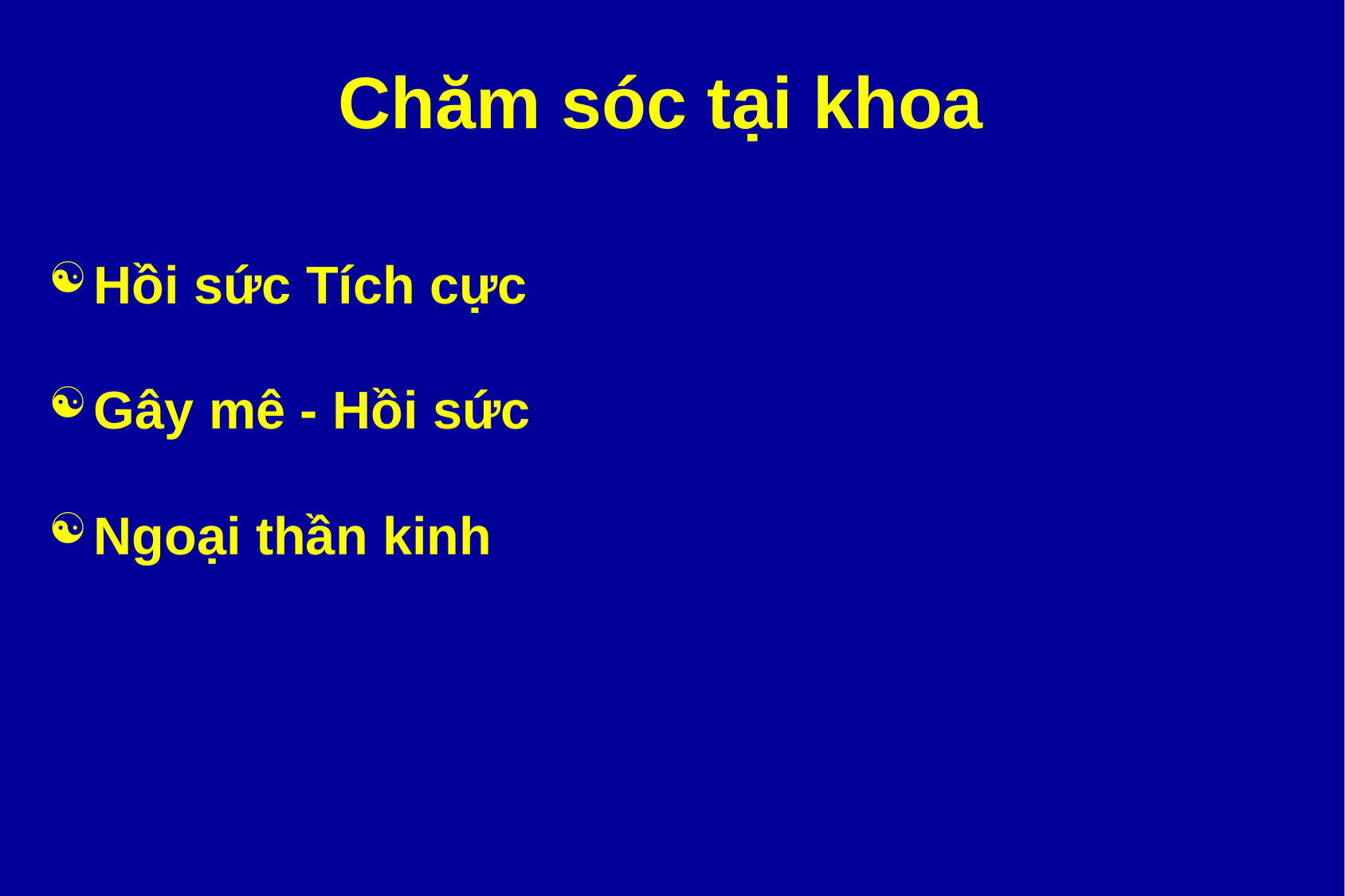

# Chăm sóc tại khoa
Hồi sức Tích cực
Gây mê - Hồi sức
Ngoại thần kinh